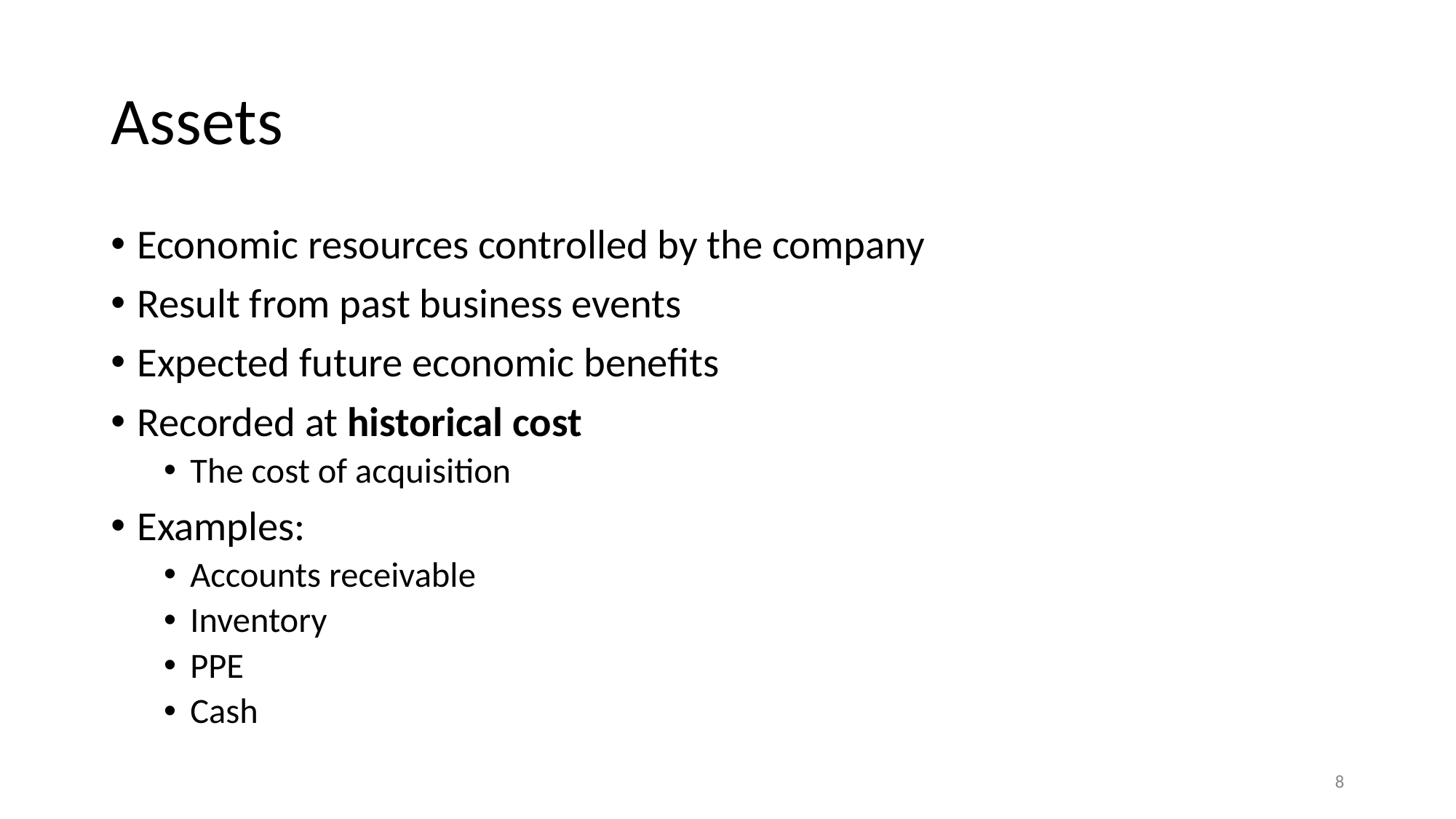

# Assets
Economic resources controlled by the company
Result from past business events
Expected future economic benefits
Recorded at historical cost
The cost of acquisition
Examples:
Accounts receivable
Inventory
PPE
Cash
8